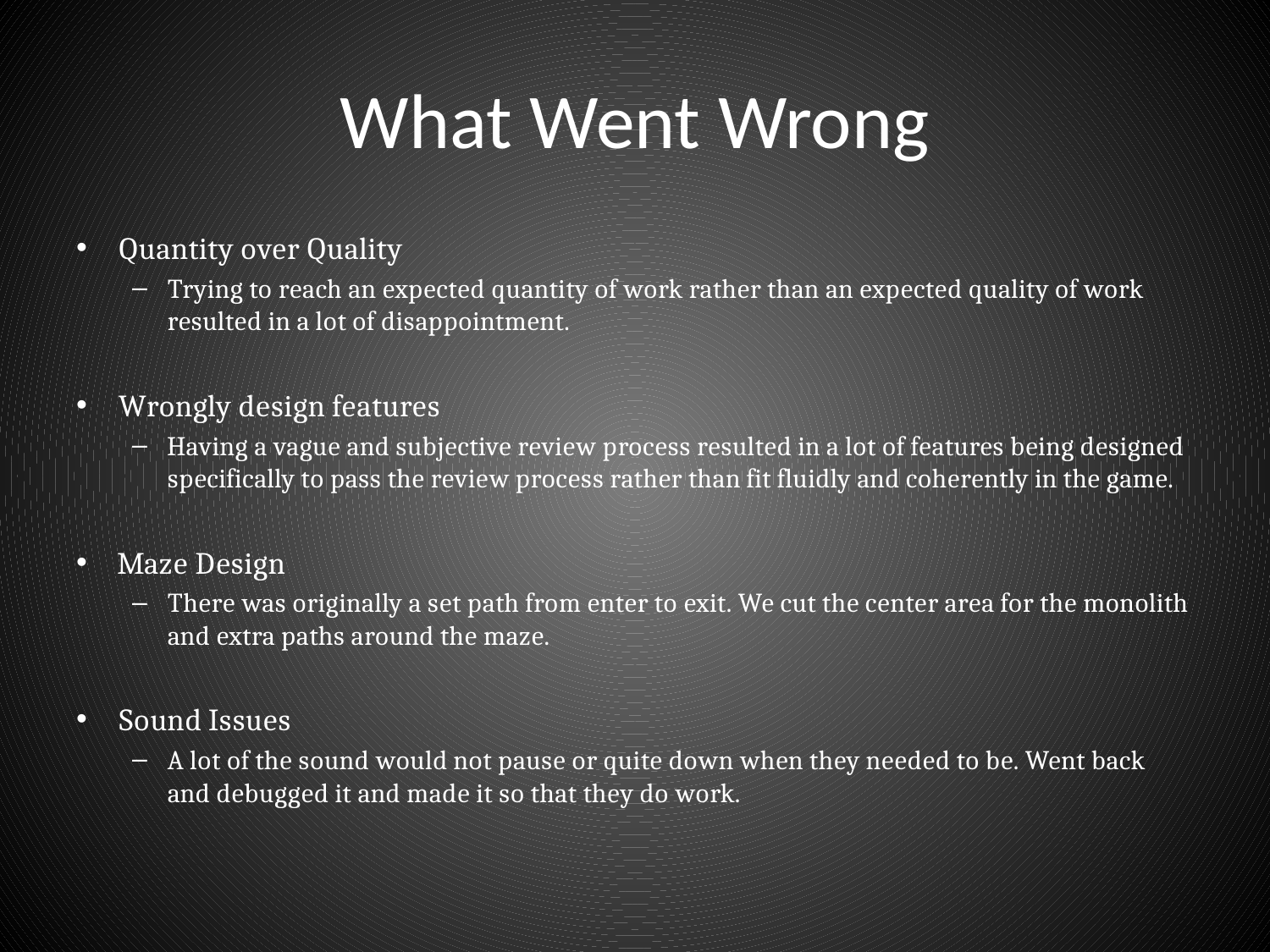

# What Went Wrong
Quantity over Quality
Trying to reach an expected quantity of work rather than an expected quality of work resulted in a lot of disappointment.

Wrongly design features
Having a vague and subjective review process resulted in a lot of features being designed specifically to pass the review process rather than fit fluidly and coherently in the game.

Maze Design
There was originally a set path from enter to exit. We cut the center area for the monolith and extra paths around the maze.

Sound Issues
A lot of the sound would not pause or quite down when they needed to be. Went back and debugged it and made it so that they do work.